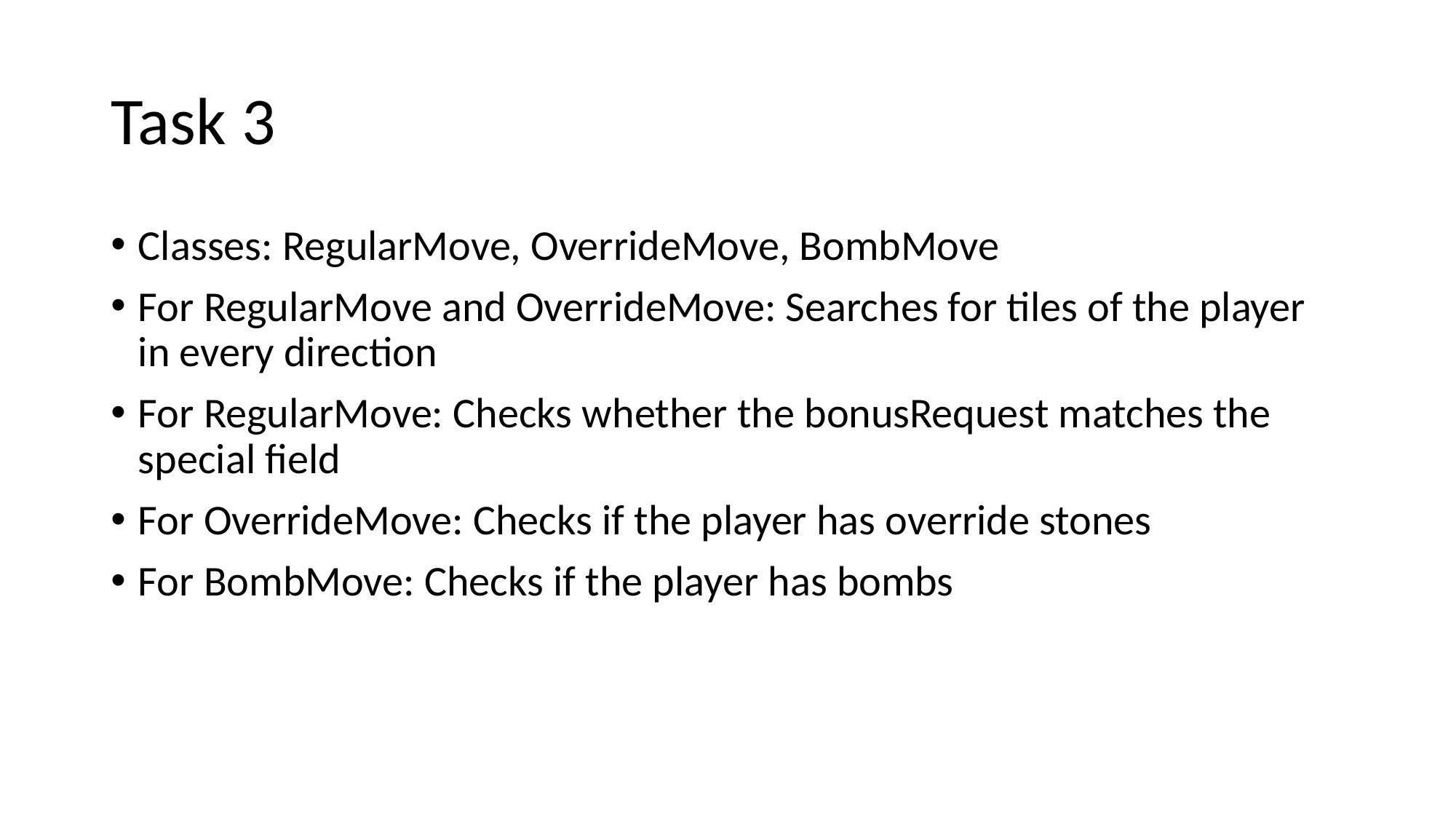

# Task 3
Classes: RegularMove, OverrideMove, BombMove
For RegularMove and OverrideMove: Searches for tiles of the player in every direction
For RegularMove: Checks whether the bonusRequest matches the special field
For OverrideMove: Checks if the player has override stones
For BombMove: Checks if the player has bombs